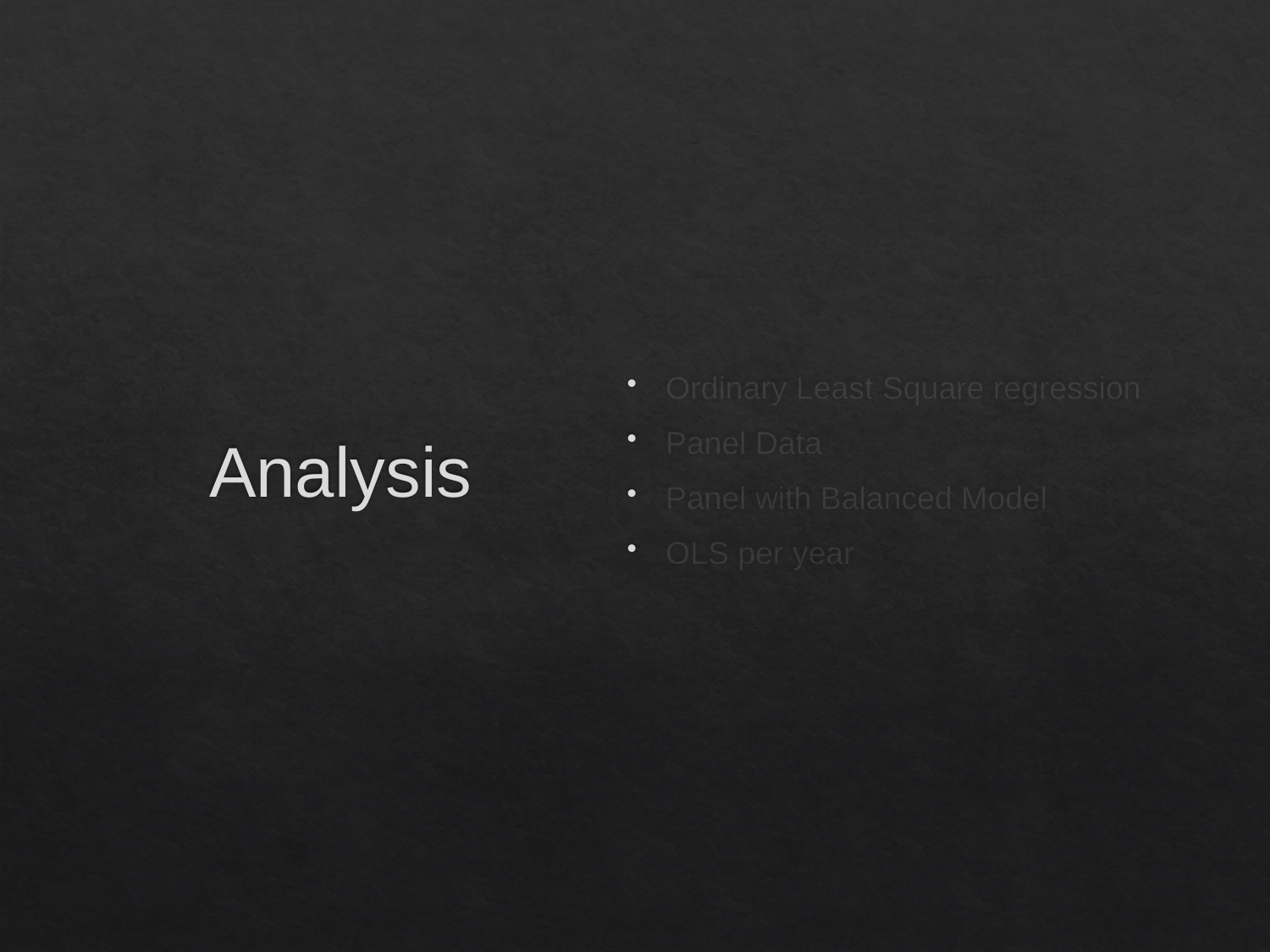

# Analysis
Ordinary Least Square regression
Panel Data
Panel with Balanced Model
OLS per year